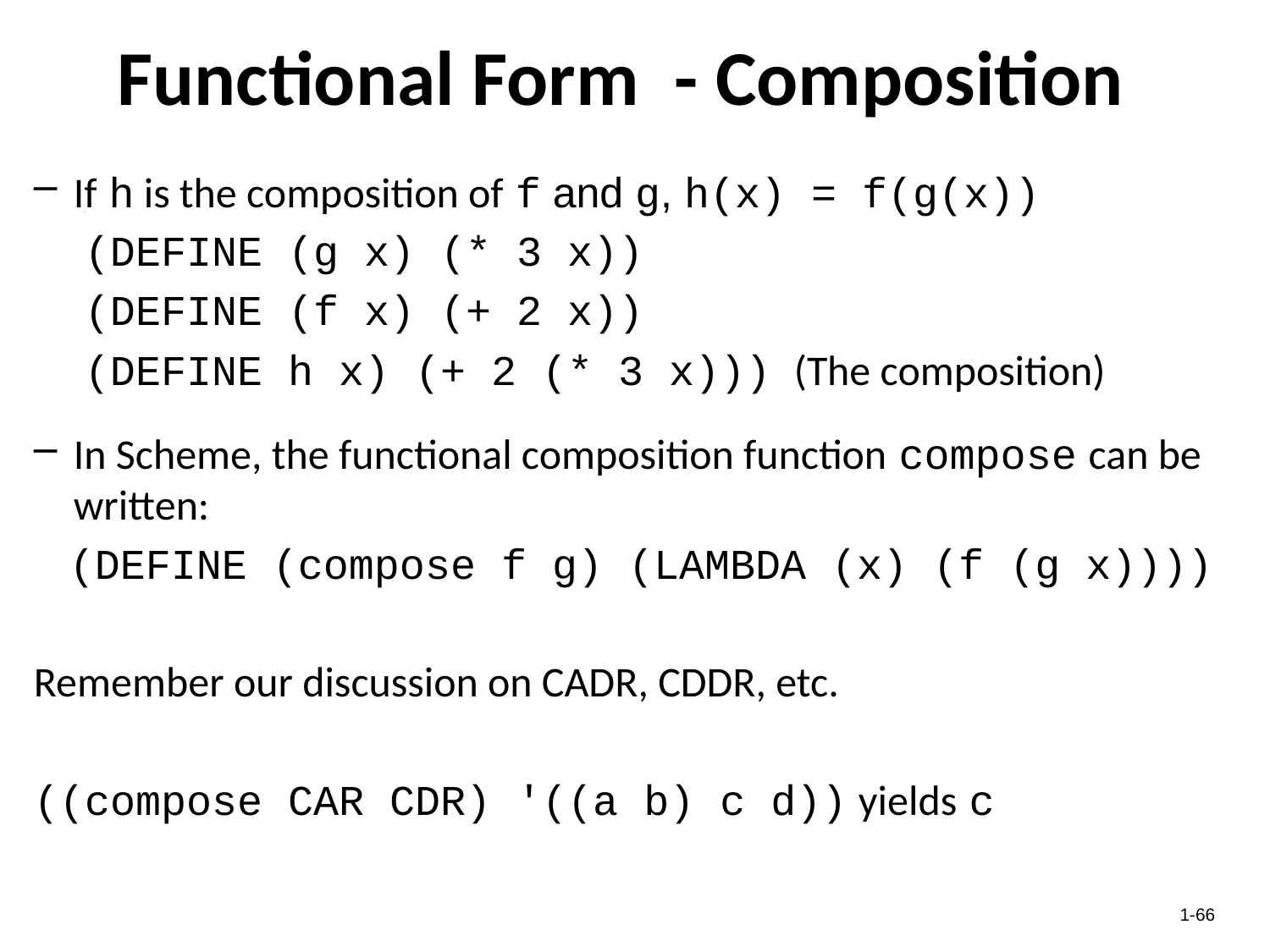

# Functional Form  - Composition
If h is the composition of f and g, h(x) = f(g(x))
  (DEFINE (g x) (* 3 x))
  (DEFINE (f x) (+ 2 x))
  (DEFINE h x) (+ 2 (* 3 x)))  (The composition)

In Scheme, the functional composition function compose can be written:
   (DEFINE (compose f g) (LAMBDA (x) (f (g x))))

Remember our discussion on CADR, CDDR, etc.

((compose CAR CDR) '((a b) c d)) yields c

1-66